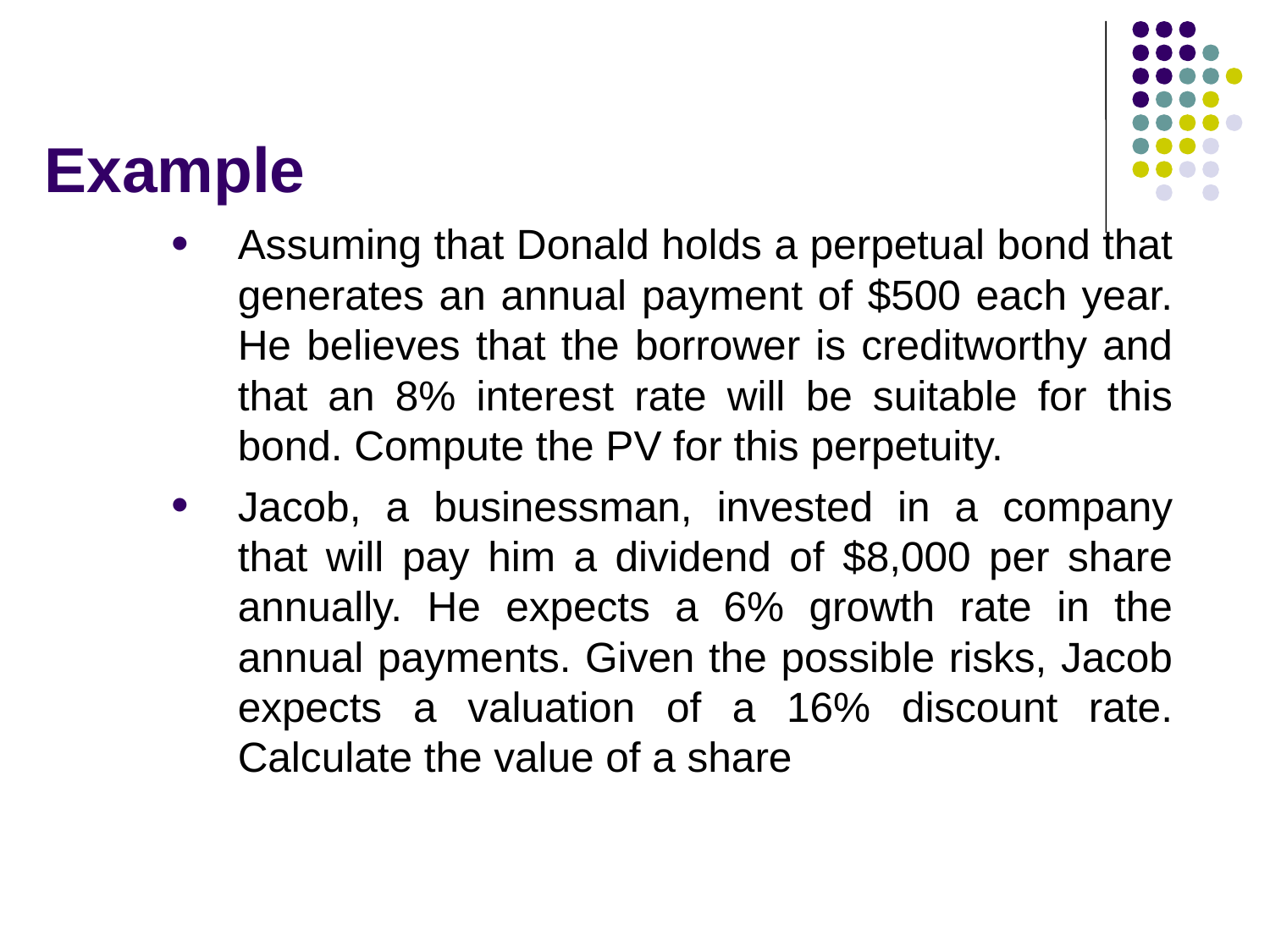

# Example
Assuming that Donald holds a perpetual bond that generates an annual payment of $500 each year. He believes that the borrower is creditworthy and that an 8% interest rate will be suitable for this bond. Compute the PV for this perpetuity.
Jacob, a businessman, invested in a company that will pay him a dividend of $8,000 per share annually. He expects a 6% growth rate in the annual payments. Given the possible risks, Jacob expects a valuation of a 16% discount rate. Calculate the value of a share